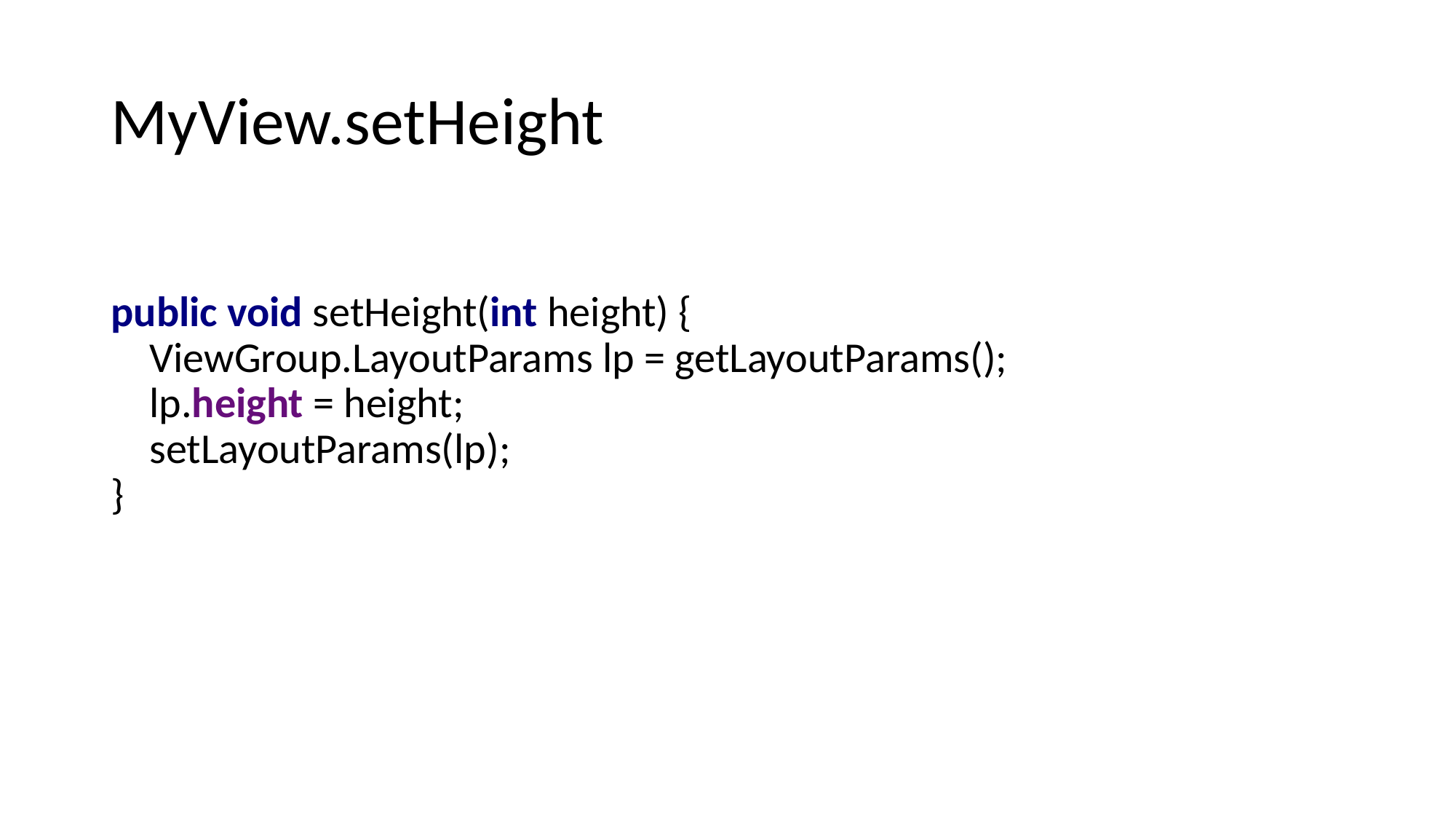

# MyView.setHeight

public void setHeight(int height) {
    ViewGroup.LayoutParams lp = getLayoutParams();
    lp.height = height;
    setLayoutParams(lp);
}